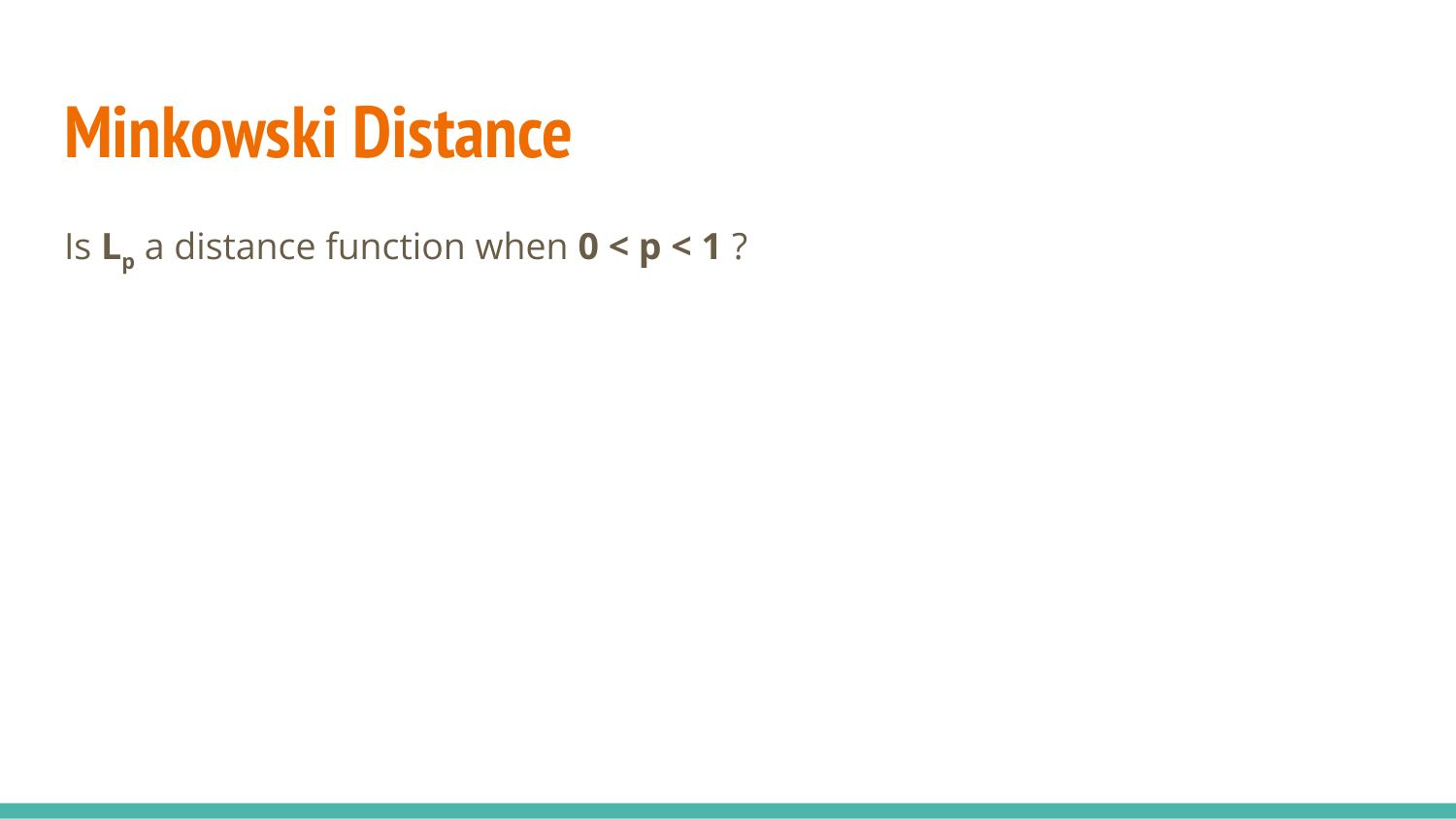

# Minkowski Distance
Is Lp a distance function when 0 < p < 1 ?